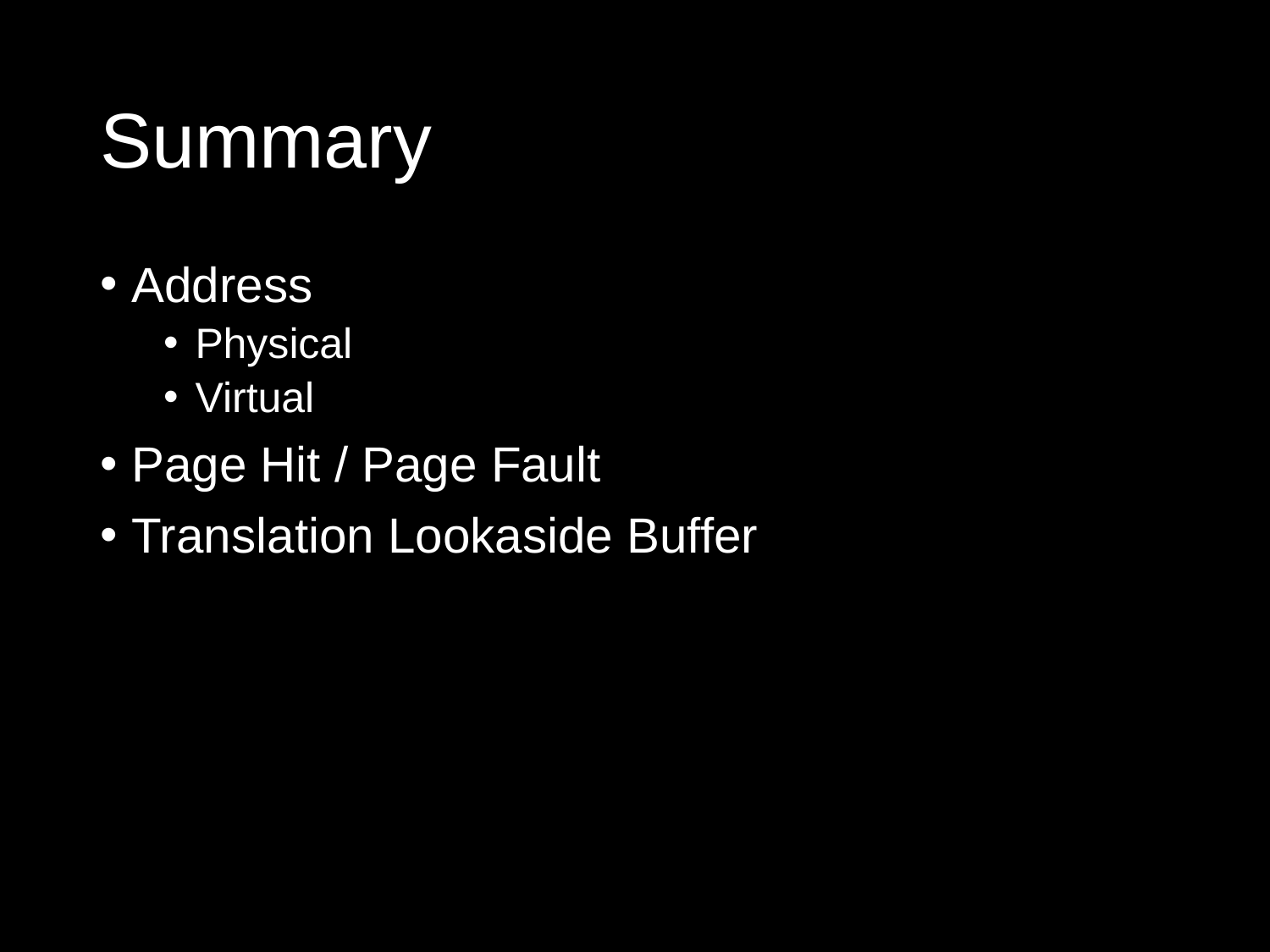

# Summary
Address
Physical
Virtual
Page Hit / Page Fault
Translation Lookaside Buffer